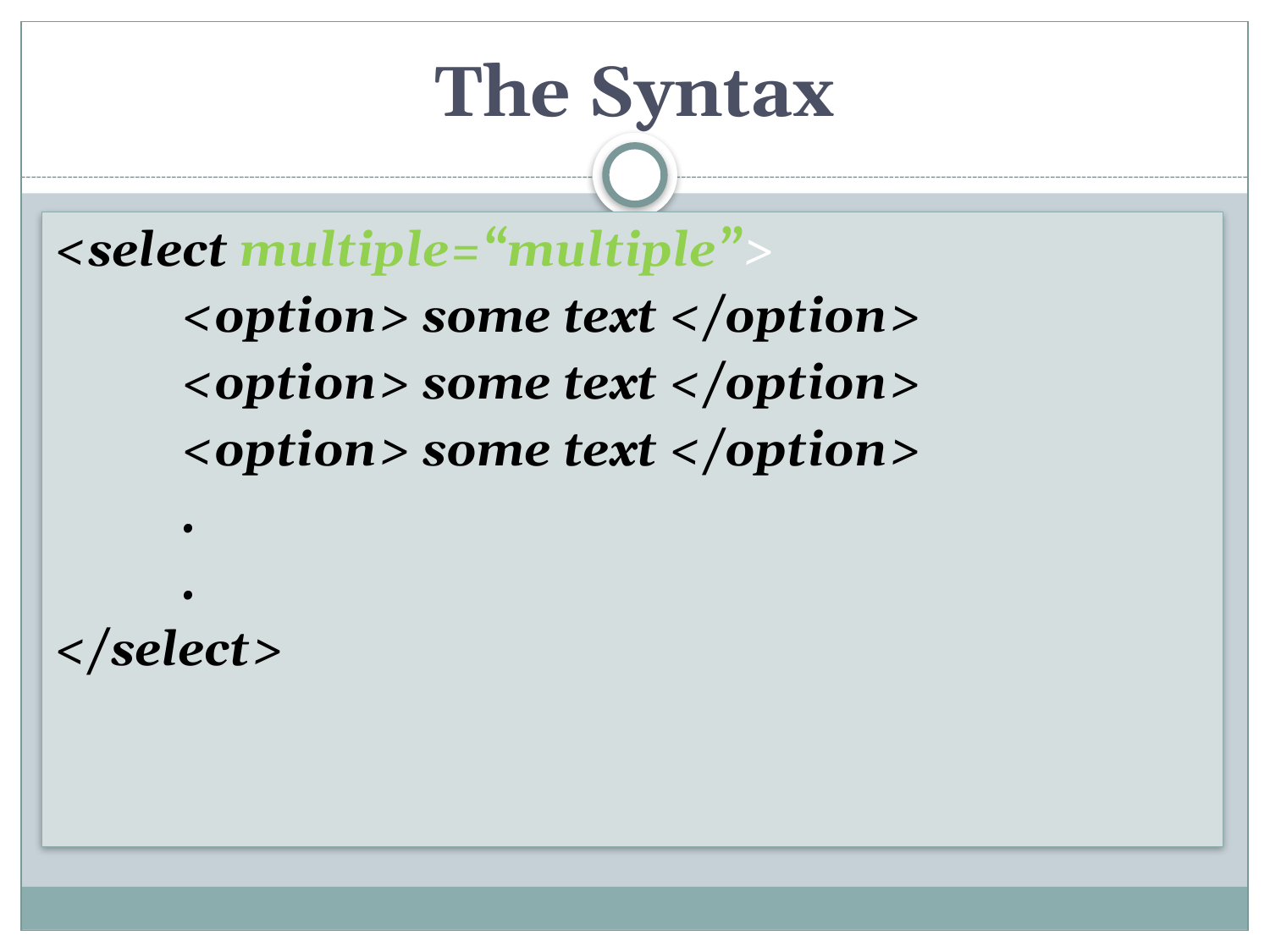

# The Syntax
<select multiple=“multiple”>
	<option> some text </option>
	<option> some text </option>
	<option> some text </option>
	.
	.
</select>